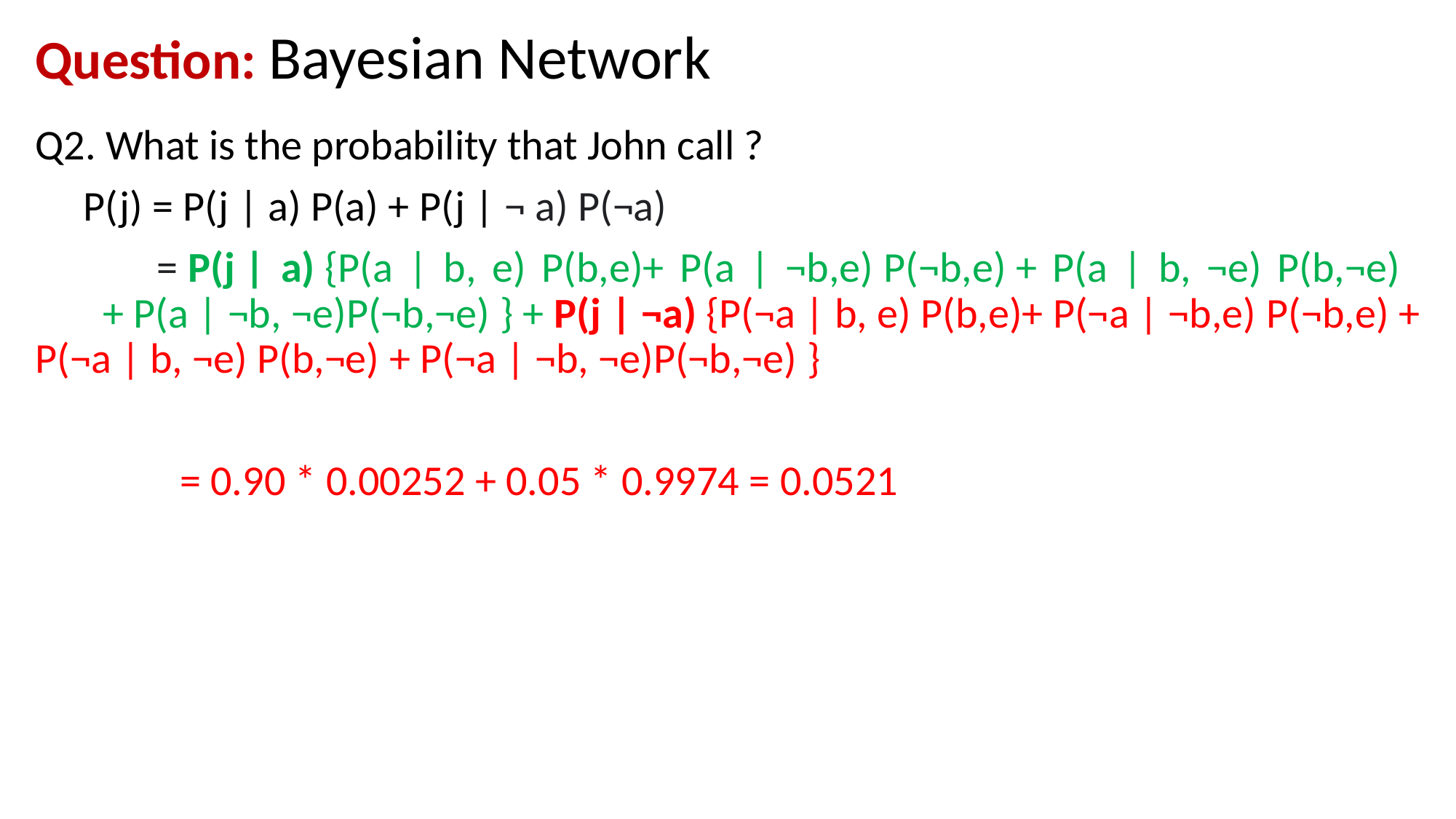

# Question: Bayesian Network
Q2. What is the probability that John call ?
     P(j) = P(j | a) P(a) + P(j | ¬ a) P(¬a)
            = P(j | a) {P(a | b, e) P(b,e)+ P(a | ¬b,e) P(¬b,e) + P(a | b, ¬e) P(b,¬e)          + P(a | ¬b, ¬e)P(¬b,¬e) } + P(j | ¬a) {P(¬a | b, e) P(b,e)+ P(¬a | ¬b,e) P(¬b,e) + P(¬a | b, ¬e) P(b,¬e) + P(¬a | ¬b, ¬e)P(¬b,¬e) }

               = 0.90 * 0.00252 + 0.05 * 0.9974 = 0.0521